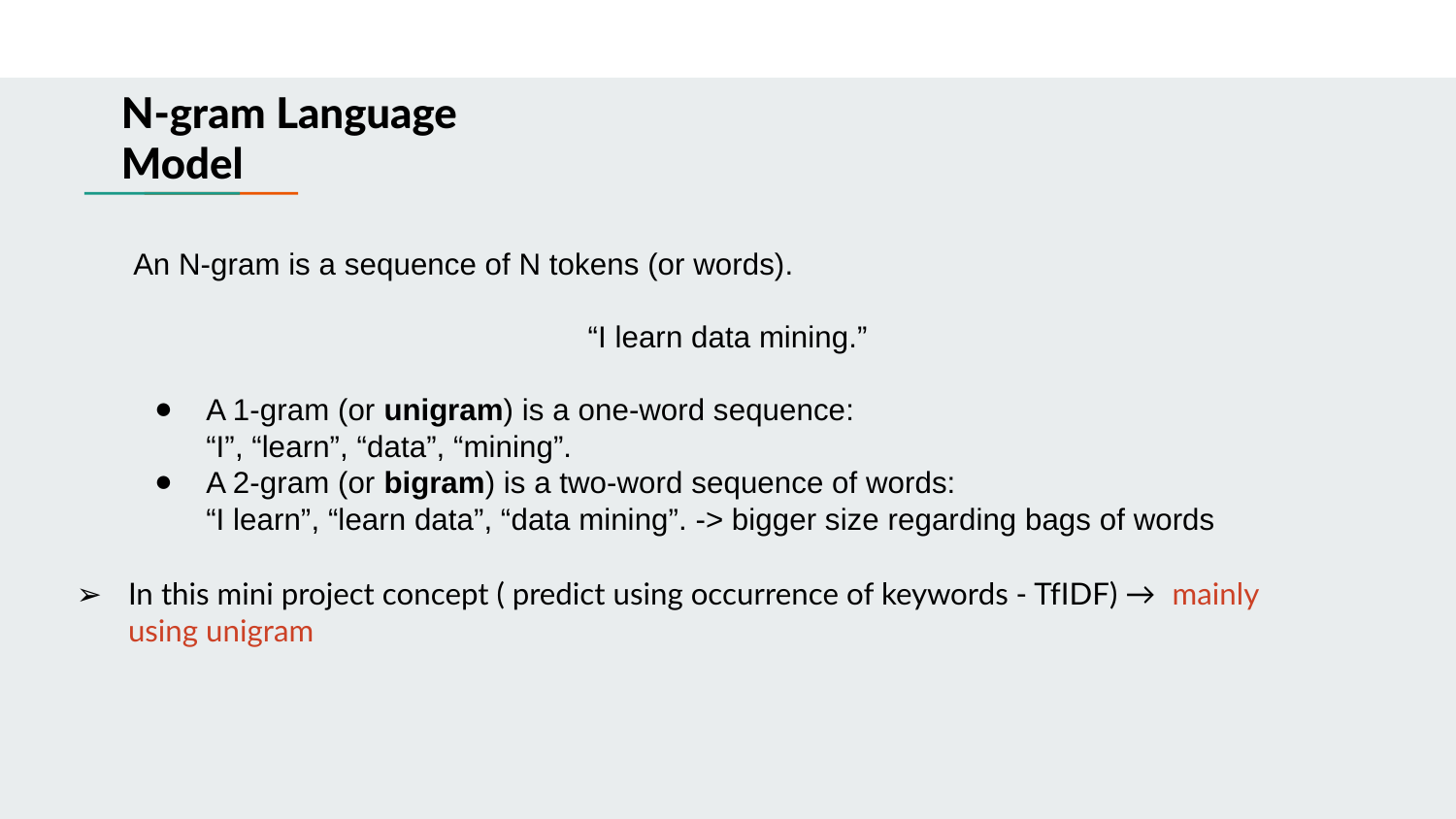

N-gram Language Model
An N-gram is a sequence of N tokens (or words).
“I learn data mining.”
A 1-gram (or unigram) is a one-word sequence:
“I”, “learn”, “data”, “mining”.
A 2-gram (or bigram) is a two-word sequence of words:
“I learn”, “learn data”, “data mining”. -> bigger size regarding bags of words
In this mini project concept ( predict using occurrence of keywords - TfIDF) →  mainly using unigram